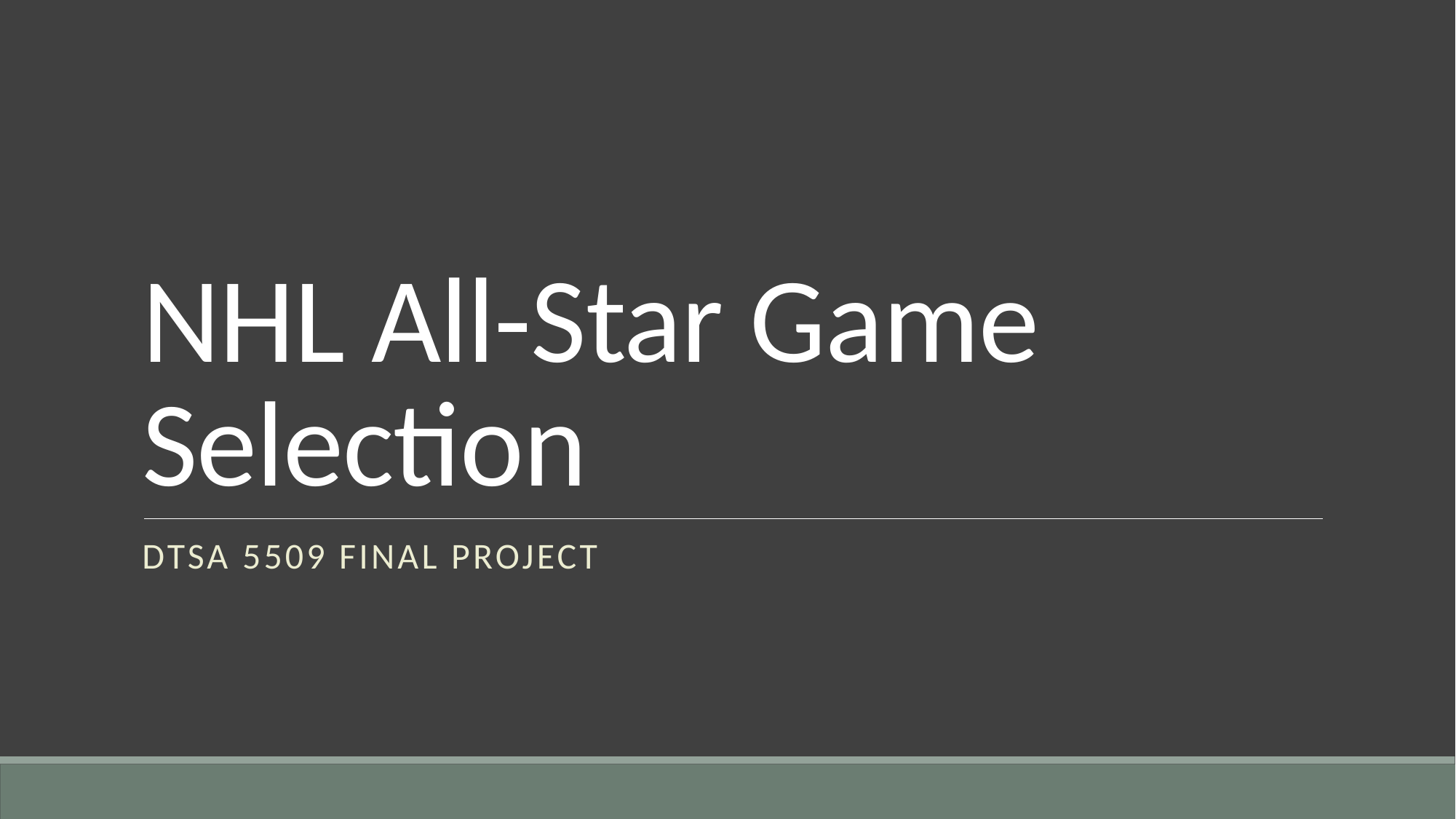

# NHL All-Star Game Selection
DTSA 5509 Final Project